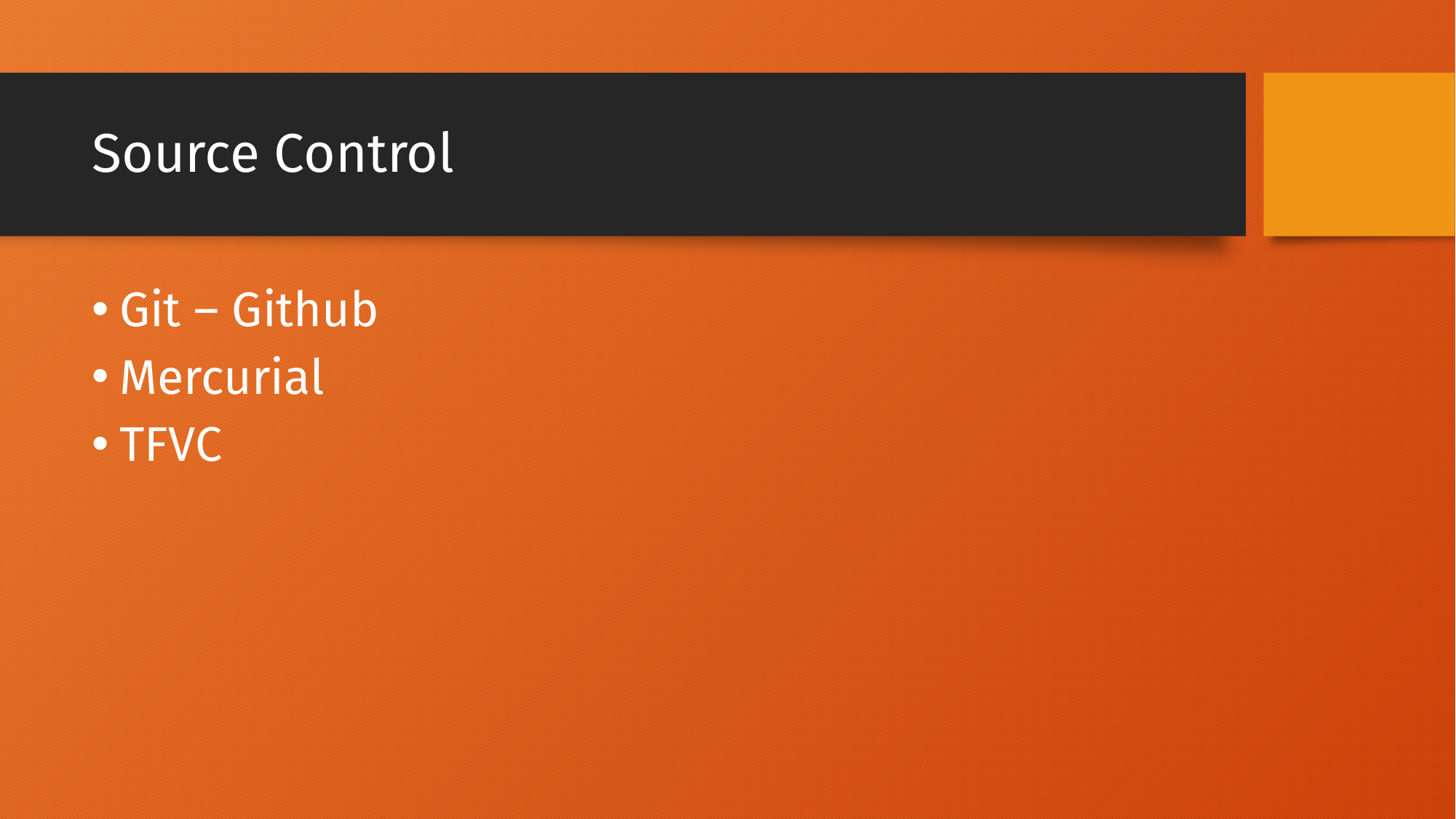

# Source Control
Git – Github
Mercurial
TFVC